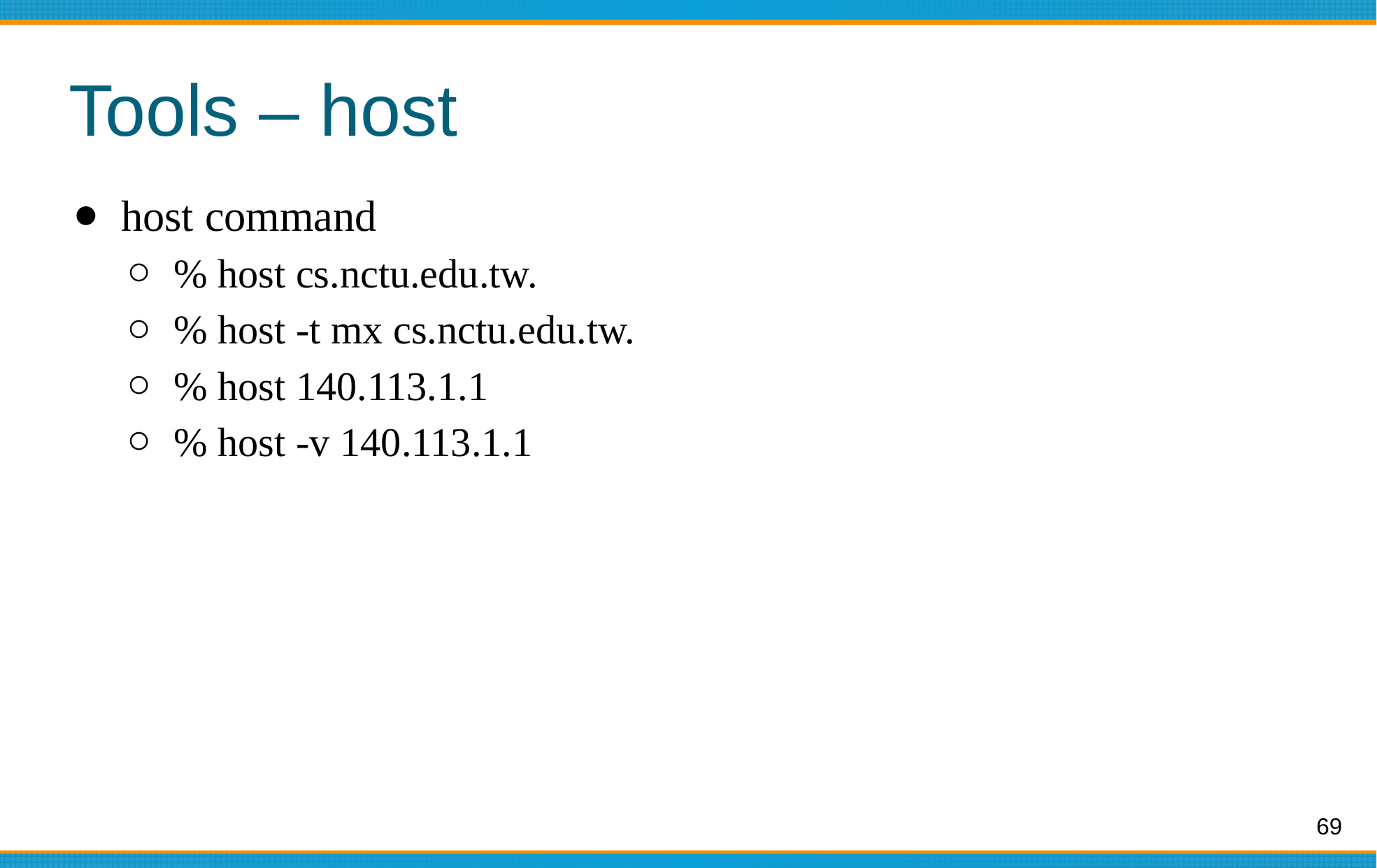

# Tools – host
host command
% host cs.nctu.edu.tw.
% host -t mx cs.nctu.edu.tw.
% host 140.113.1.1
% host -v 140.113.1.1
69